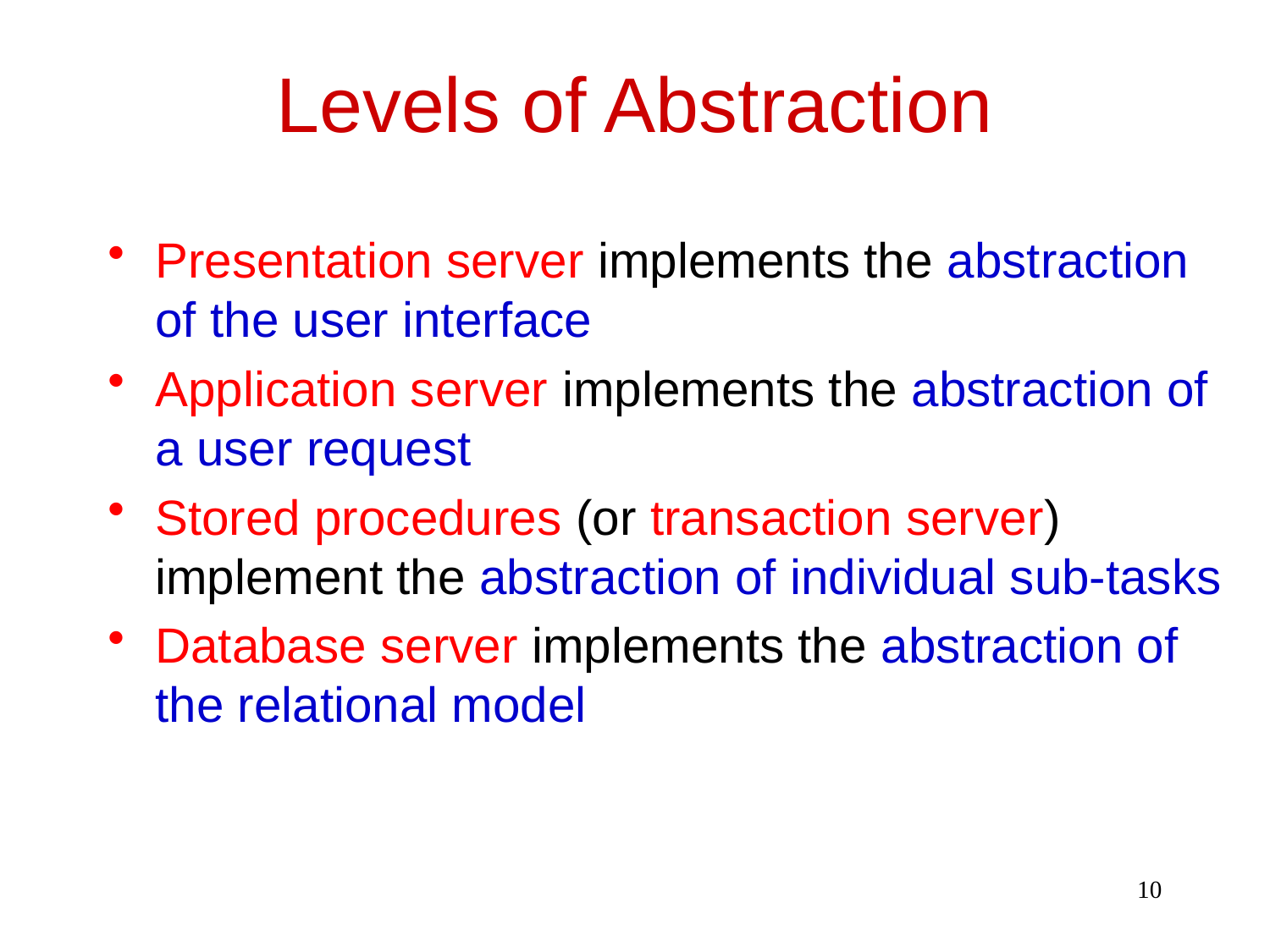

# Levels of Abstraction
Presentation server implements the abstraction of the user interface
Application server implements the abstraction of a user request
Stored procedures (or transaction server) implement the abstraction of individual sub-tasks
Database server implements the abstraction of the relational model
10